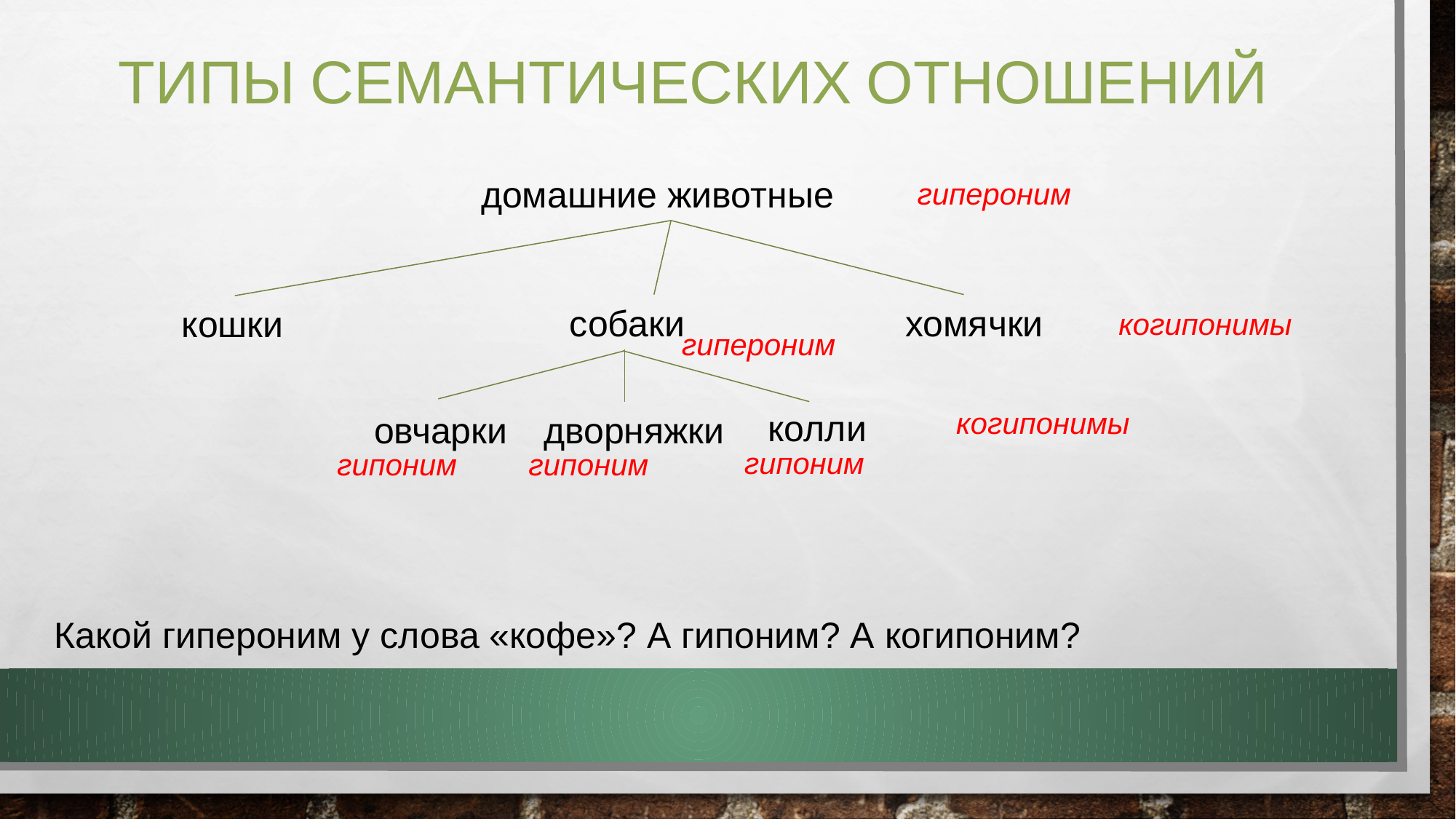

# типы семантических отношений
домашние животные
гипероним
собаки
хомячки
кошки
когипонимы
гипероним
когипонимы
колли
овчарки
дворняжки
гипоним
гипоним
гипоним
Какой гипероним у слова «кофе»? А гипоним? А когипоним?